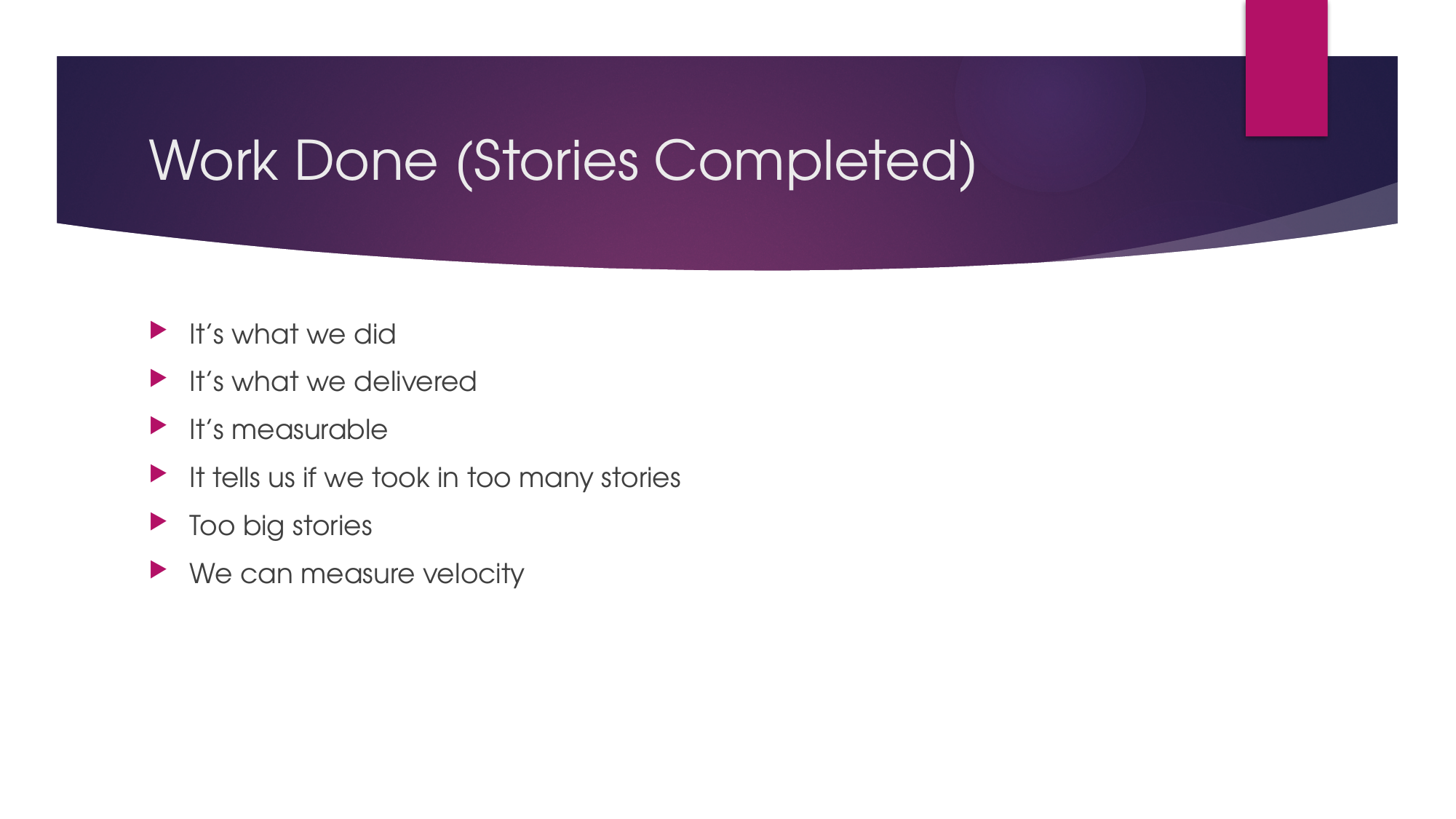

# Work Done (Stories Completed)
It’s what we did
It’s what we delivered
It’s measurable
It tells us if we took in too many stories
Too big stories
We can measure velocity